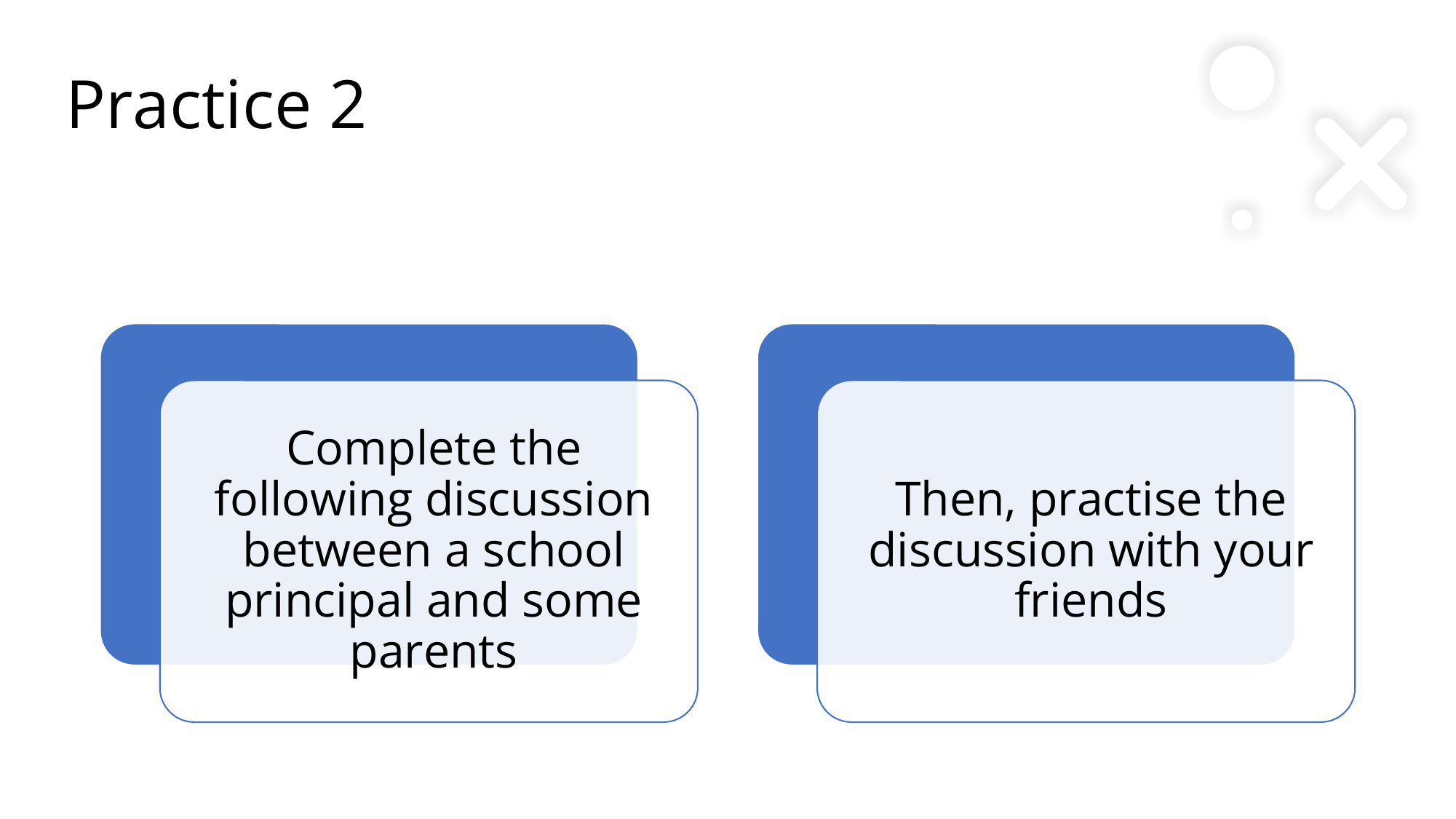

# Practice 2
Complete the following discussion between a school principal and some parents
Then, practise the discussion with your friends